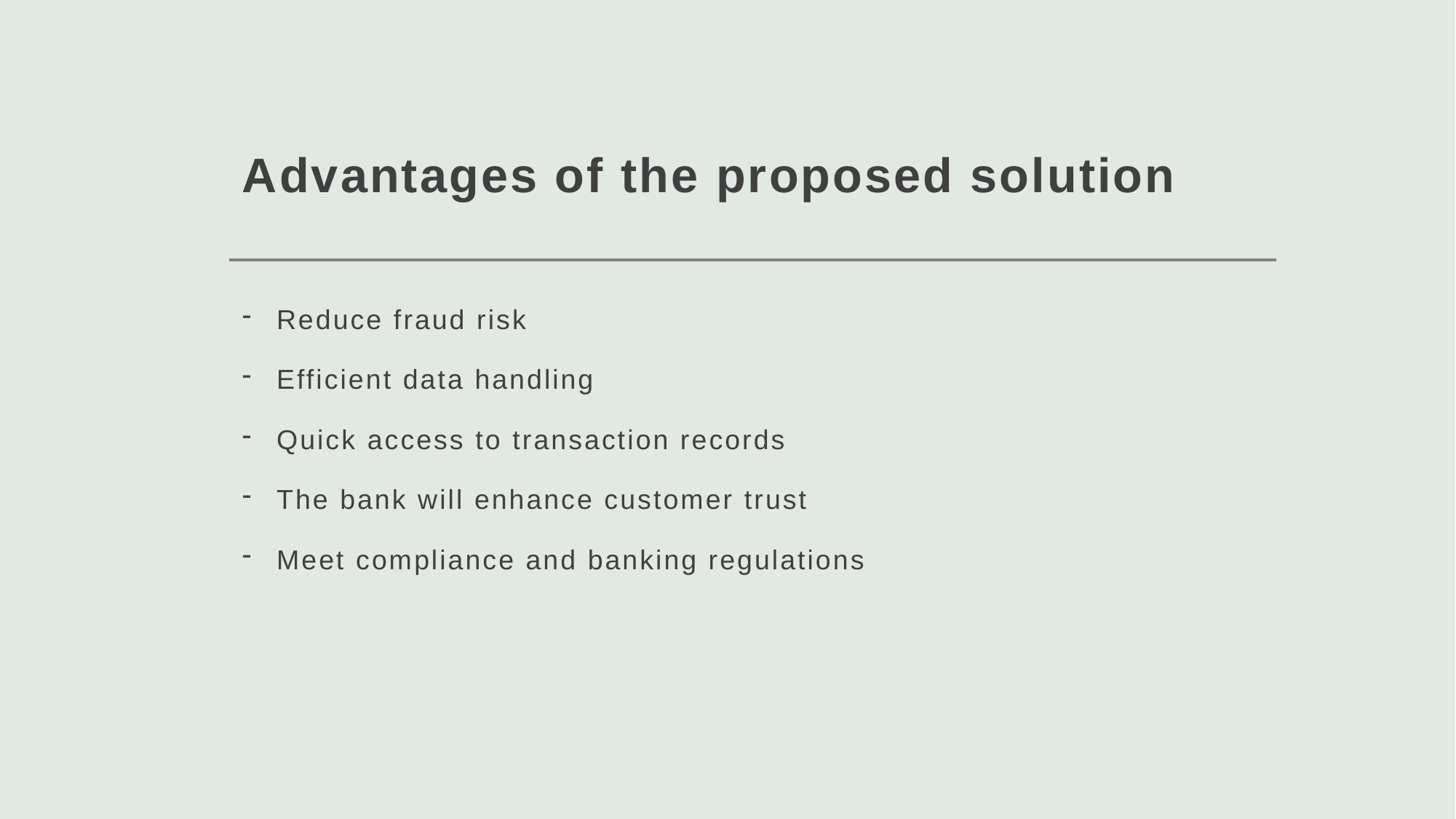

# Advantages of the proposed solution
Reduce fraud risk
Efficient data handling
Quick access to transaction records
The bank will enhance customer trust
Meet compliance and banking regulations